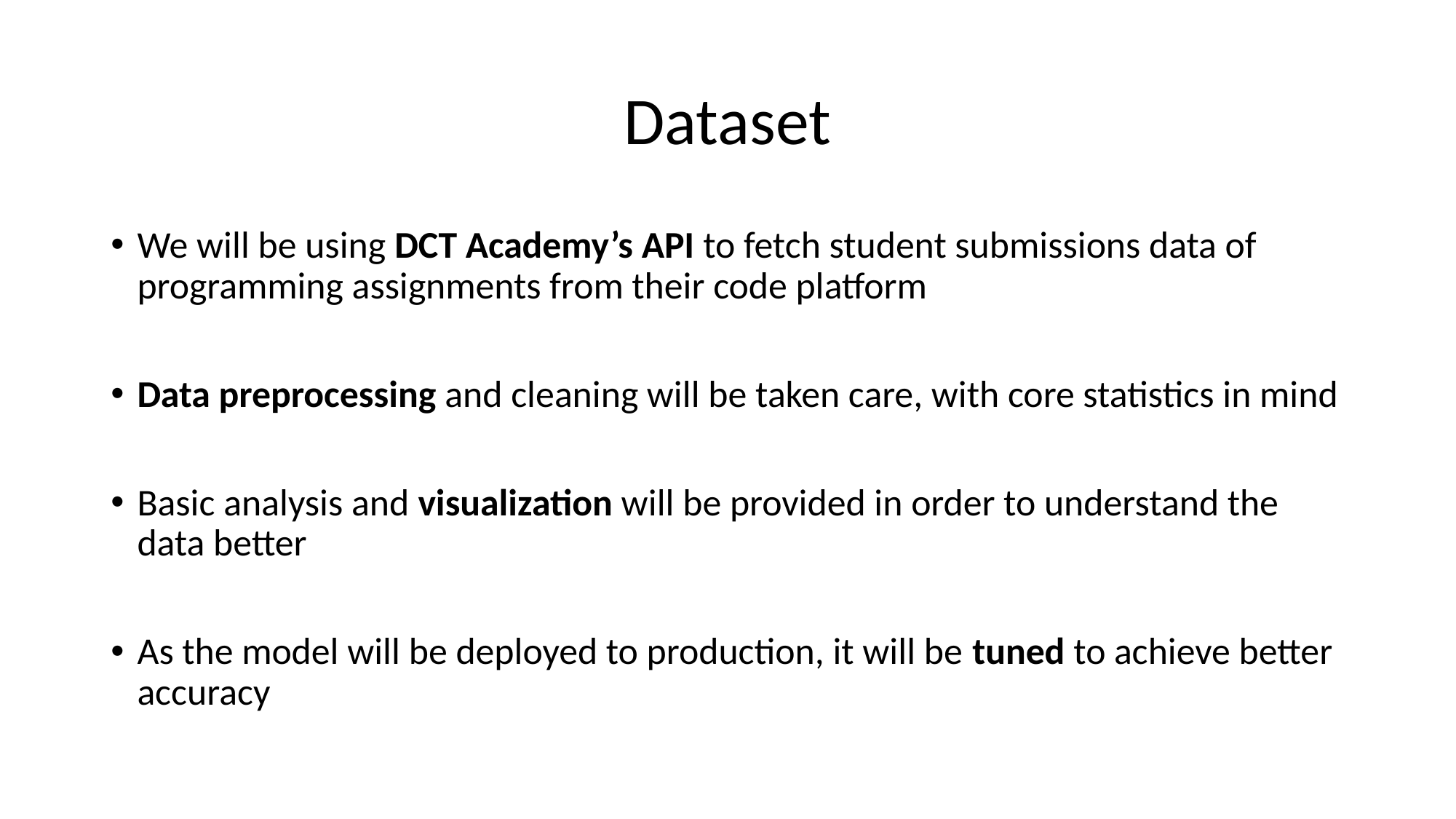

# Dataset
We will be using DCT Academy’s API to fetch student submissions data of programming assignments from their code platform

Data preprocessing and cleaning will be taken care, with core statistics in mind

Basic analysis and visualization will be provided in order to understand the data better

As the model will be deployed to production, it will be tuned to achieve better accuracy